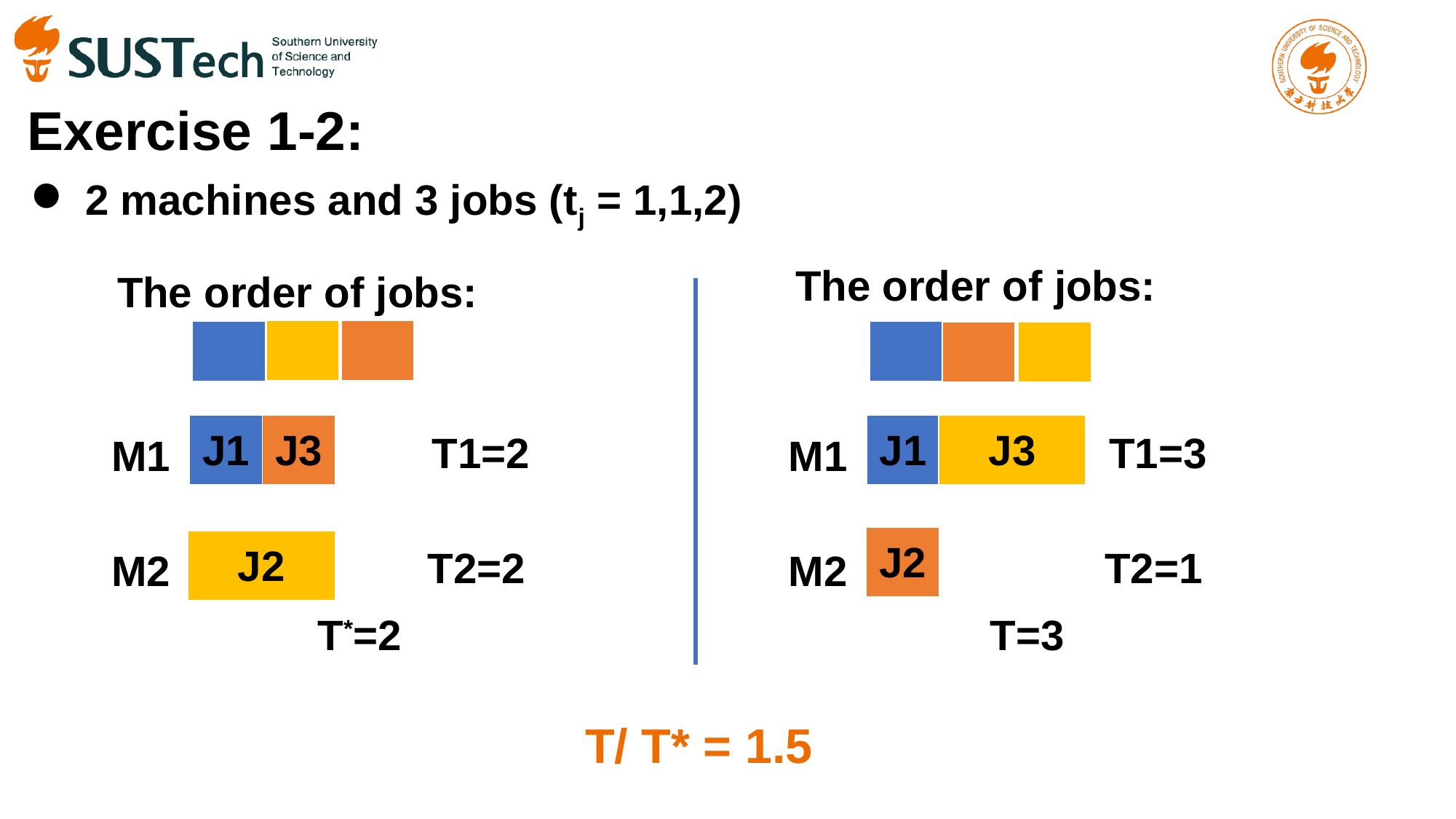

Exercise 1-2:
2 machines and 3 jobs (tj = 1,1,2)
The order of jobs:
The order of jobs:
|  |
| --- |
|  |
| --- |
|  |
| --- |
|  |
| --- |
|  |
| --- |
|  |
| --- |
| J1 |
| --- |
| J3 |
| --- |
| J1 |
| --- |
| J3 |
| --- |
T1=2
T1=3
M1
M1
| J2 |
| --- |
| J2 |
| --- |
T2=2
T2=1
M2
M2
T*=2
T=3
T/ T* = 1.5